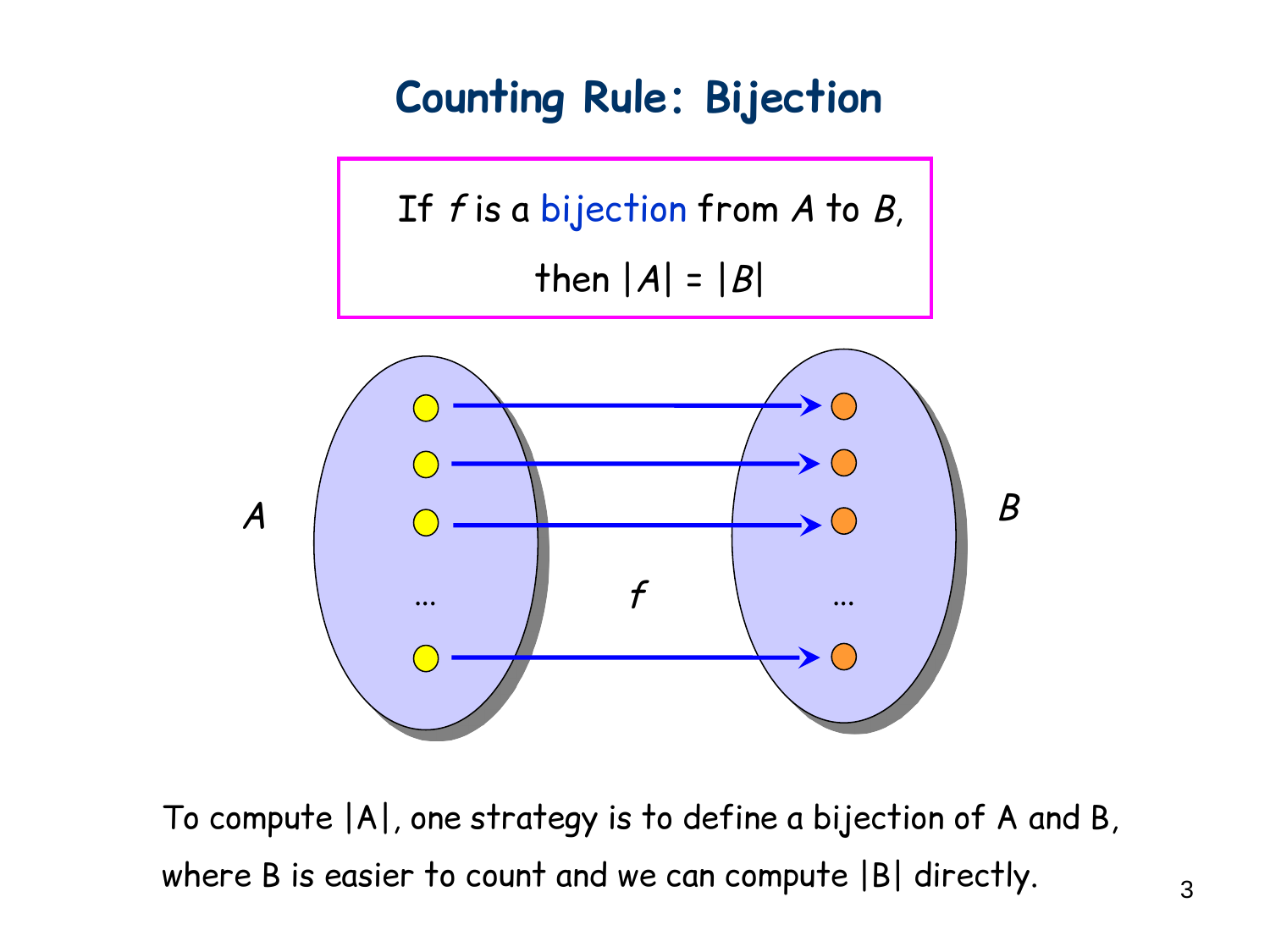

Counting Rule: Bijection

If f is a bijection from A to B,
then |A| = |B|

B
A

…
…

f
To compute |A|, one strategy is to define a bijection of A and B,
where B is easier to count and we can compute |B| directly.
3